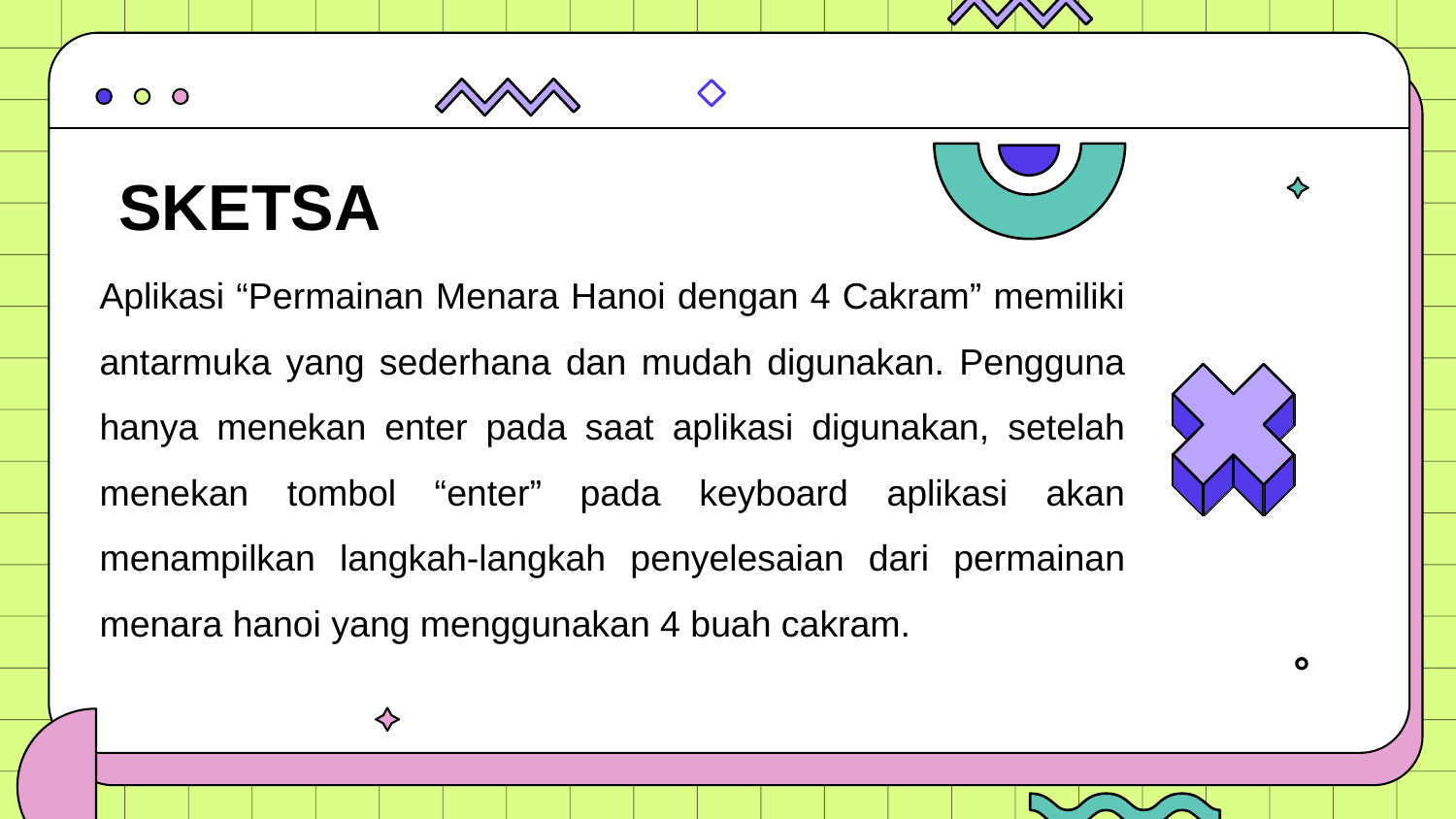

SKETSA

Aplikasi “Permainan Menara Hanoi dengan 4 Cakram” memiliki antarmuka yang sederhana dan mudah digunakan. Pengguna hanya menekan enter pada saat aplikasi digunakan, setelah menekan tombol “enter” pada keyboard aplikasi akan menampilkan langkah-langkah penyelesaian dari permainan menara hanoi yang menggunakan 4 buah cakram.